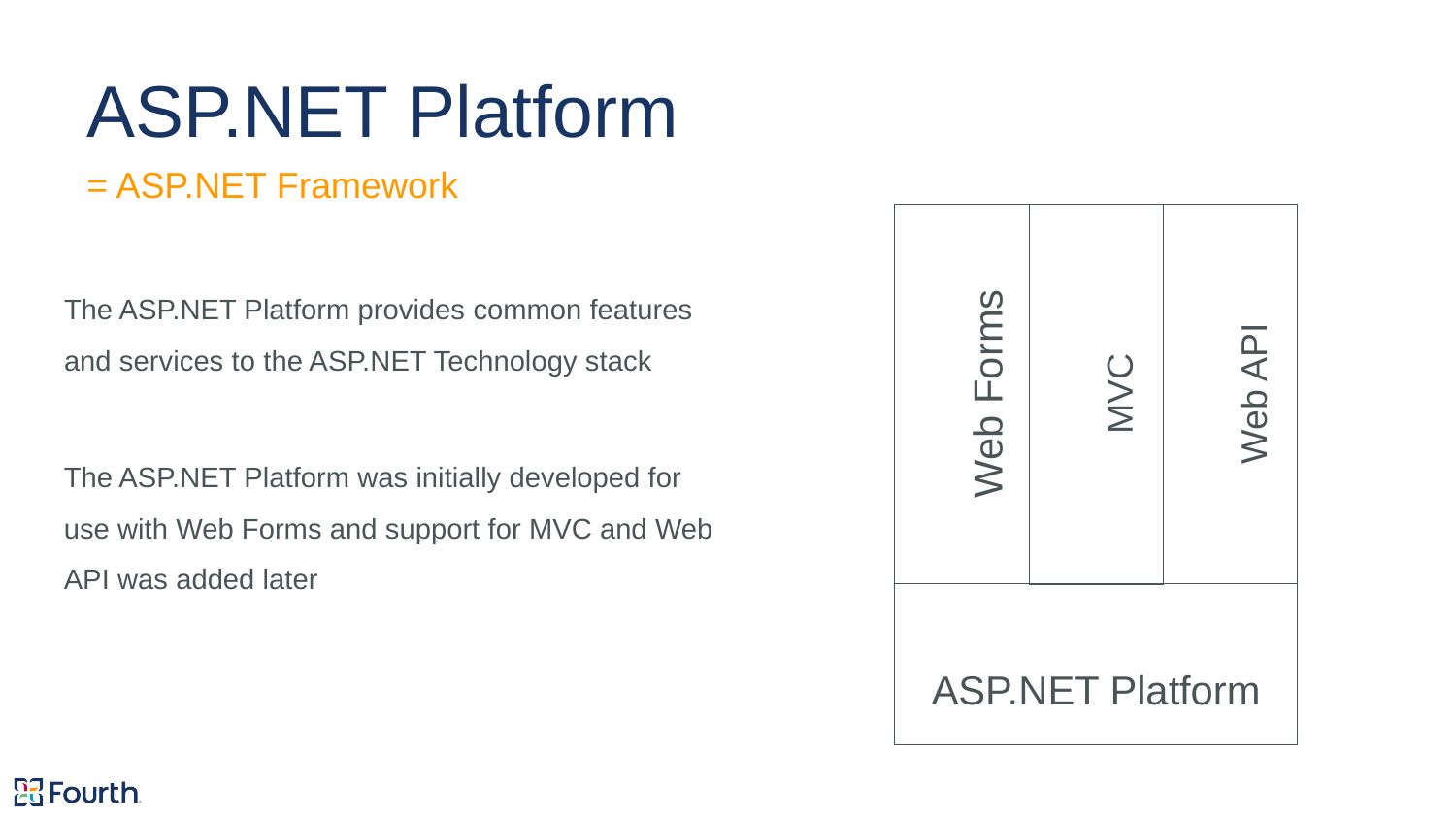

# ASP.NET Platform
= ASP.NET Framework
Web Forms
Web API
MVC
ASP.NET Platform
The ASP.NET Platform provides common features and services to the ASP.NET Technology stack
The ASP.NET Platform was initially developed for use with Web Forms and support for MVC and Web API was added later